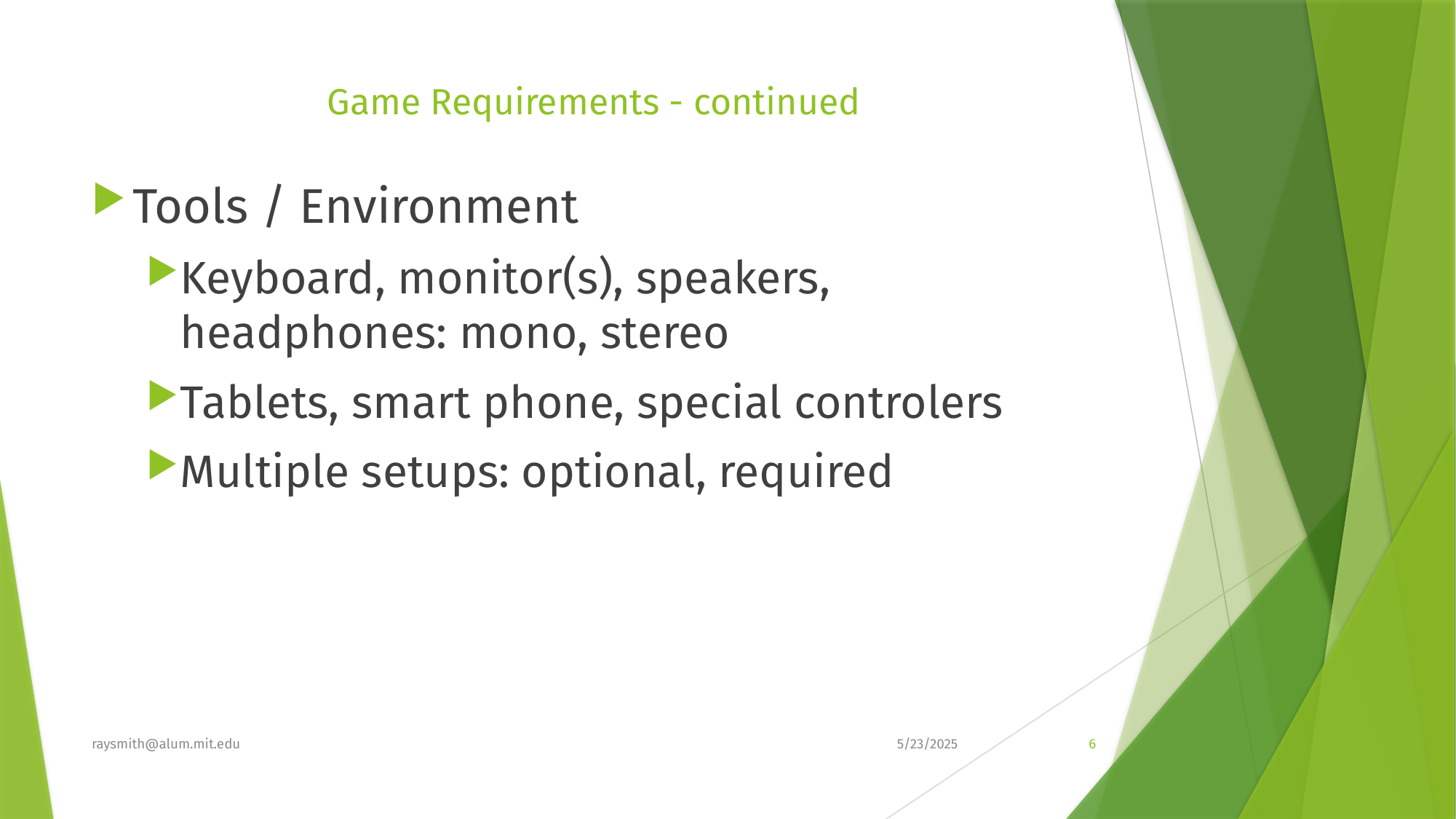

# Game Requirements - continued
Tools / Environment
Keyboard, monitor(s), speakers, headphones: mono, stereo
Tablets, smart phone, special controlers
Multiple setups: optional, required
raysmith@alum.mit.edu
5/23/2025
6